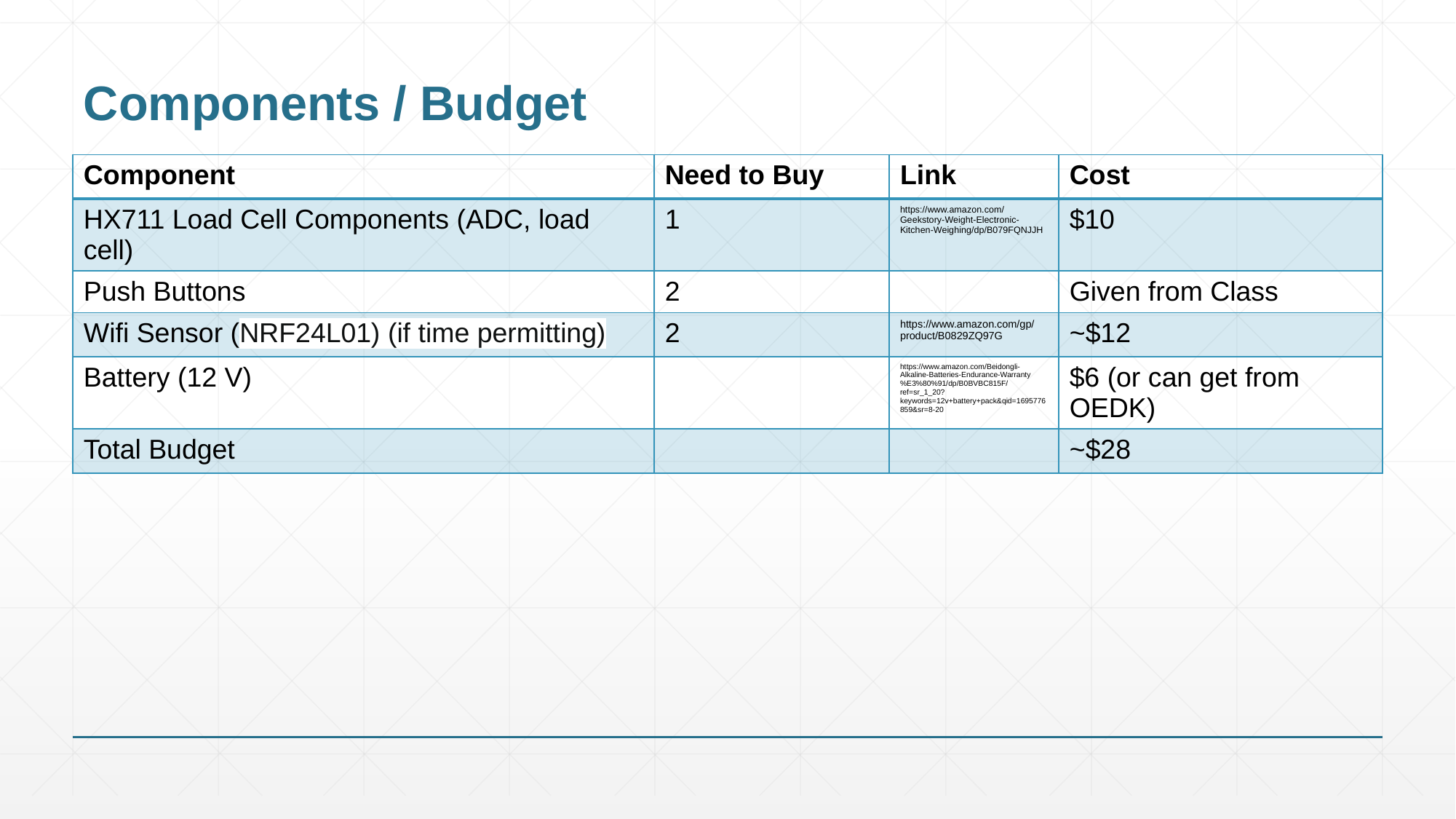

# Components / Budget
| Component | Need to Buy | Link | Cost |
| --- | --- | --- | --- |
| HX711 Load Cell Components (ADC, load cell) | 1 | https://www.amazon.com/Geekstory-Weight-Electronic-Kitchen-Weighing/dp/B079FQNJJH | $10 |
| Push Buttons | 2 |  | Given from Class |
| Wifi Sensor (NRF24L01) (if time permitting) | 2 | https://www.amazon.com/gp/product/B0829ZQ97G | ~$12 |
| Battery (12 V) |  | https://www.amazon.com/Beidongli-Alkaline-Batteries-Endurance-Warranty%E3%80%91/dp/B0BVBC815F/ref=sr\_1\_20?keywords=12v+battery+pack&qid=1695776859&sr=8-20 | $6 (or can get from OEDK) |
| Total Budget |  |  | ~$28 |